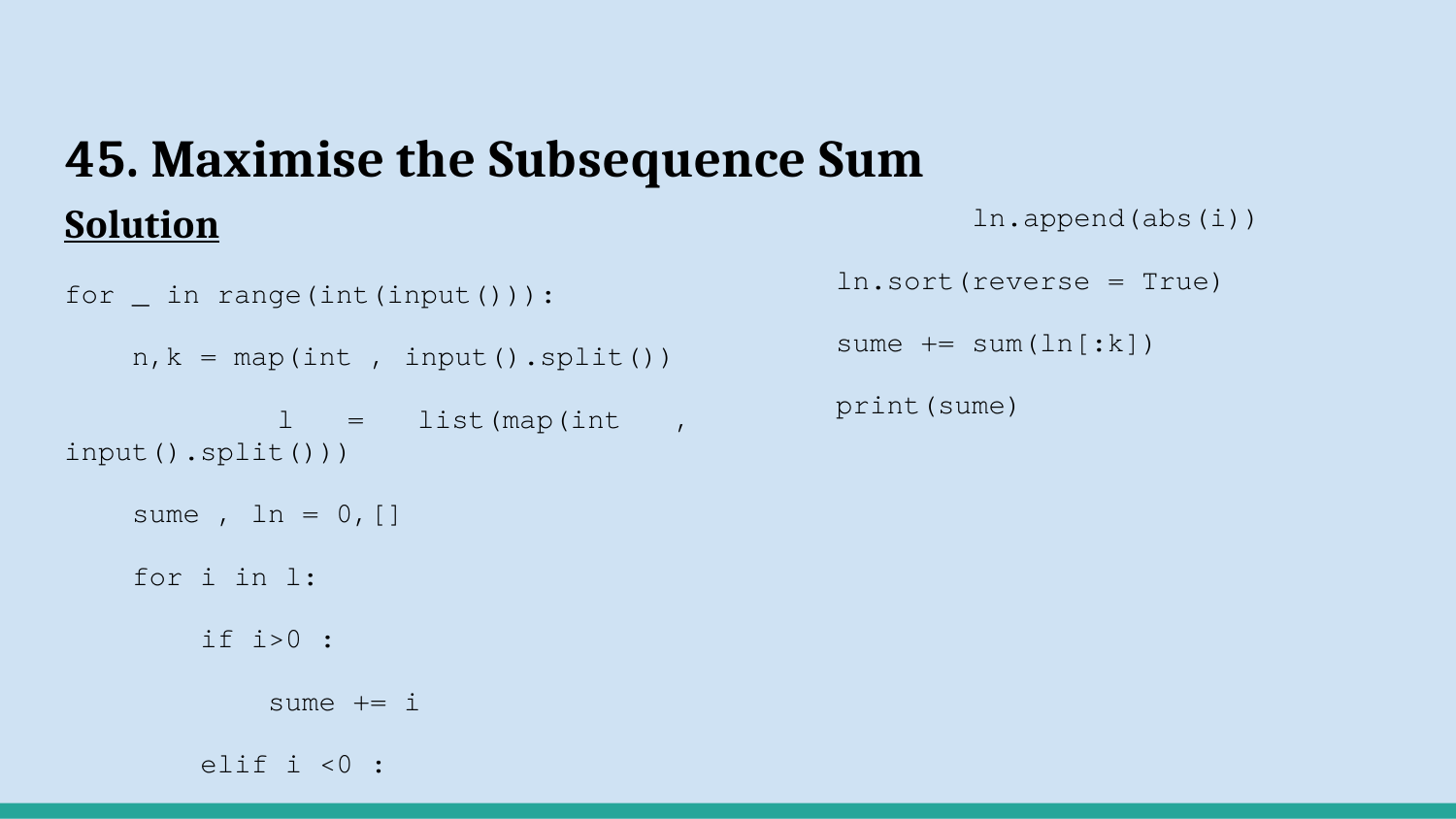

# 45. Maximise the Subsequence Sum

Solution
for _ in range(int(input())):
    n,k = map(int , input().split())
    l = list(map(int , input().split()))
    sume , ln = 0,[]
    for i in l:
        if i>0 :
            sume += i
        elif i <0 :

            ln.append(abs(i))
    ln.sort(reverse = True)
    sume += sum(ln[:k])
    print(sume)